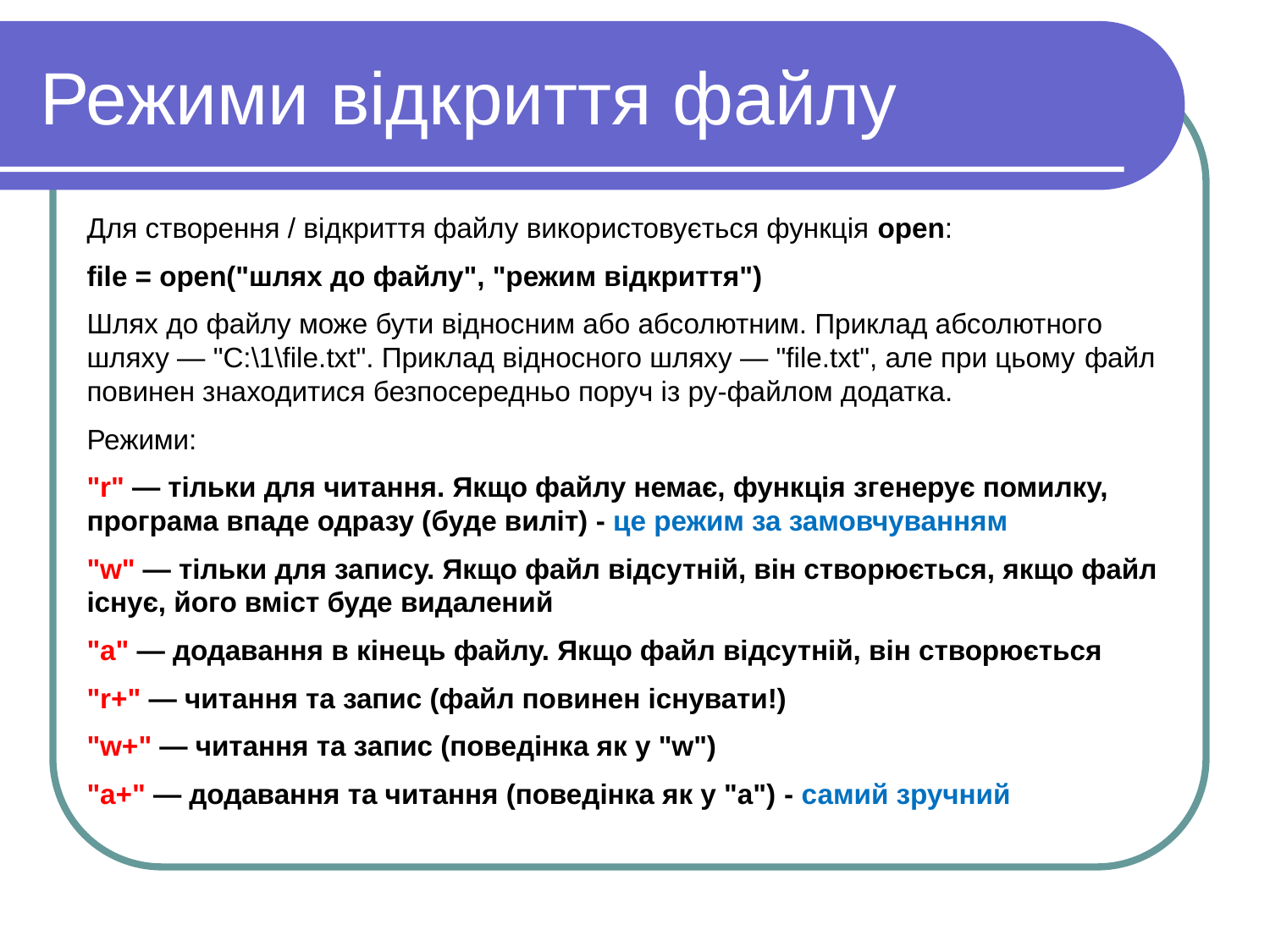

# Режими відкриття файлу
Для створення / відкриття файлу використовується функція open:
file = open("шлях до файлу", "режим відкриття")
Шлях до файлу може бути відносним або абсолютним. Приклад абсолютного шляху — "C:\1\file.txt". Приклад відносного шляху — "file.txt", але при цьому файл повинен знаходитися безпосередньо поруч із py-файлом додатка.
Режими:
"r" — тільки для читання. Якщо файлу немає, функція згенерує помилку, програма впаде одразу (буде виліт) - це режим за замовчуванням
"w" — тільки для запису. Якщо файл відсутній, він створюється, якщо файл існує, його вміст буде видалений
"a" — додавання в кінець файлу. Якщо файл відсутній, він створюється
"r+" — читання та запис (файл повинен існувати!)
"w+" — читання та запис (поведінка як у "w")
"a+" — додавання та читання (поведінка як у "a") - самий зручний